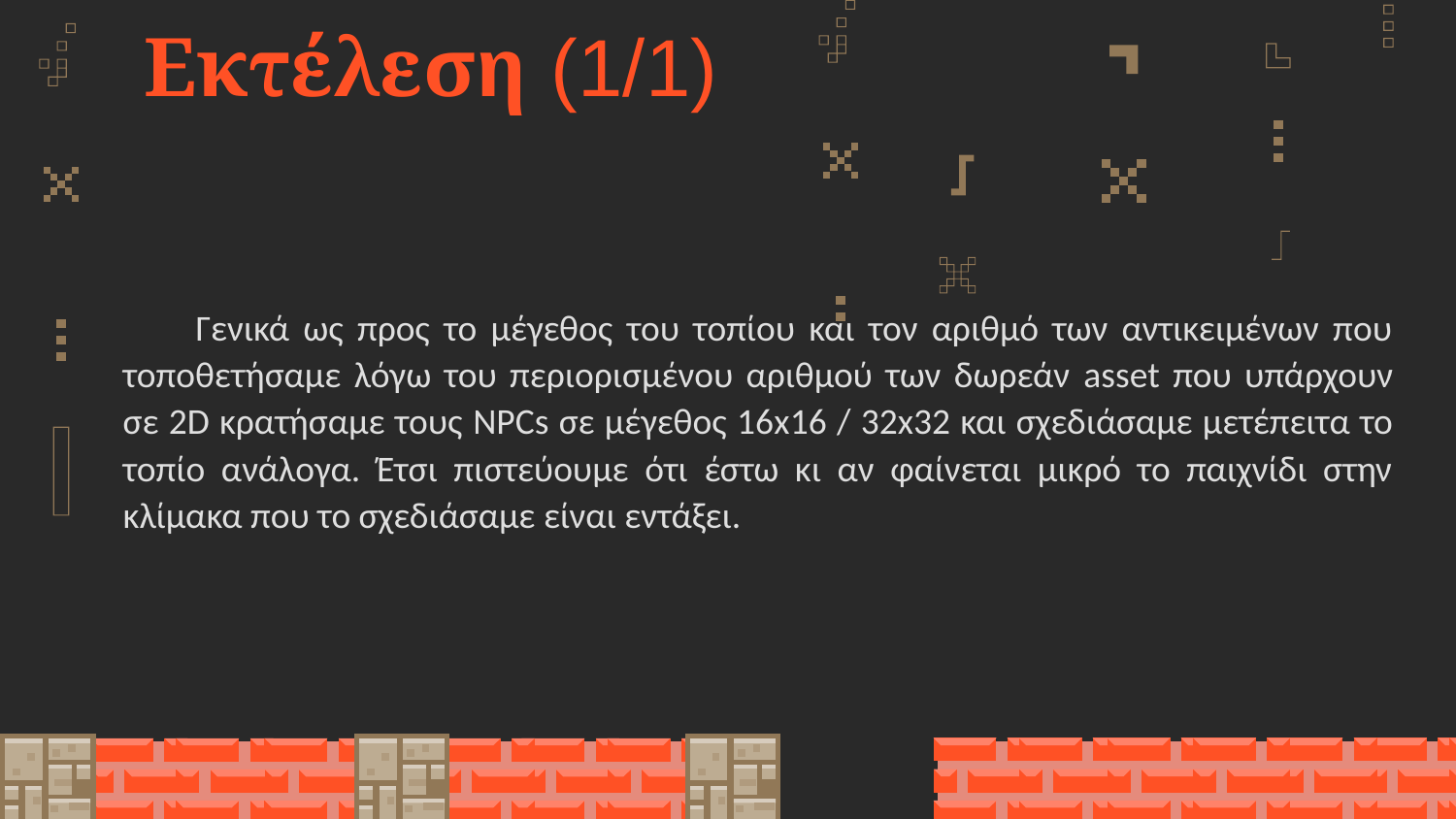

# Εκτέλεση (1/1)
Γενικά ως προς το μέγεθος του τοπίου και τον αριθμό των αντικειμένων που τοποθετήσαμε λόγω του περιορισμένου αριθμού των δωρεάν asset που υπάρχουν σε 2D κρατήσαμε τους NPCs σε μέγεθος 16x16 / 32x32 και σχεδιάσαμε μετέπειτα το τοπίο ανάλογα. Έτσι πιστεύουμε ότι έστω κι αν φαίνεται μικρό το παιχνίδι στην κλίμακα που το σχεδιάσαμε είναι εντάξει.